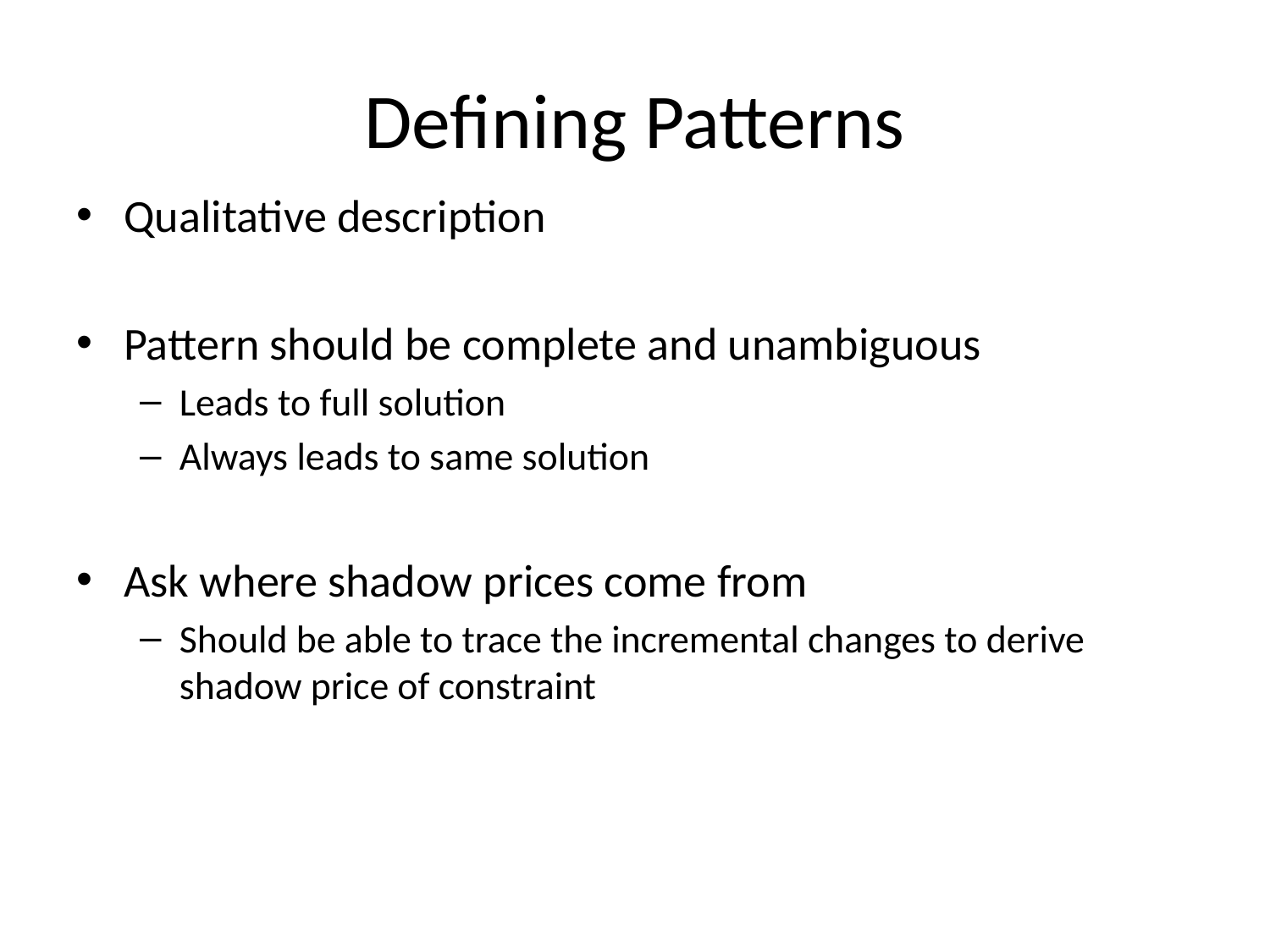

# Defining Patterns
Qualitative description

Pattern should be complete and unambiguous
Leads to full solution
Always leads to same solution

Ask where shadow prices come from
Should be able to trace the incremental changes to derive shadow price of constraint